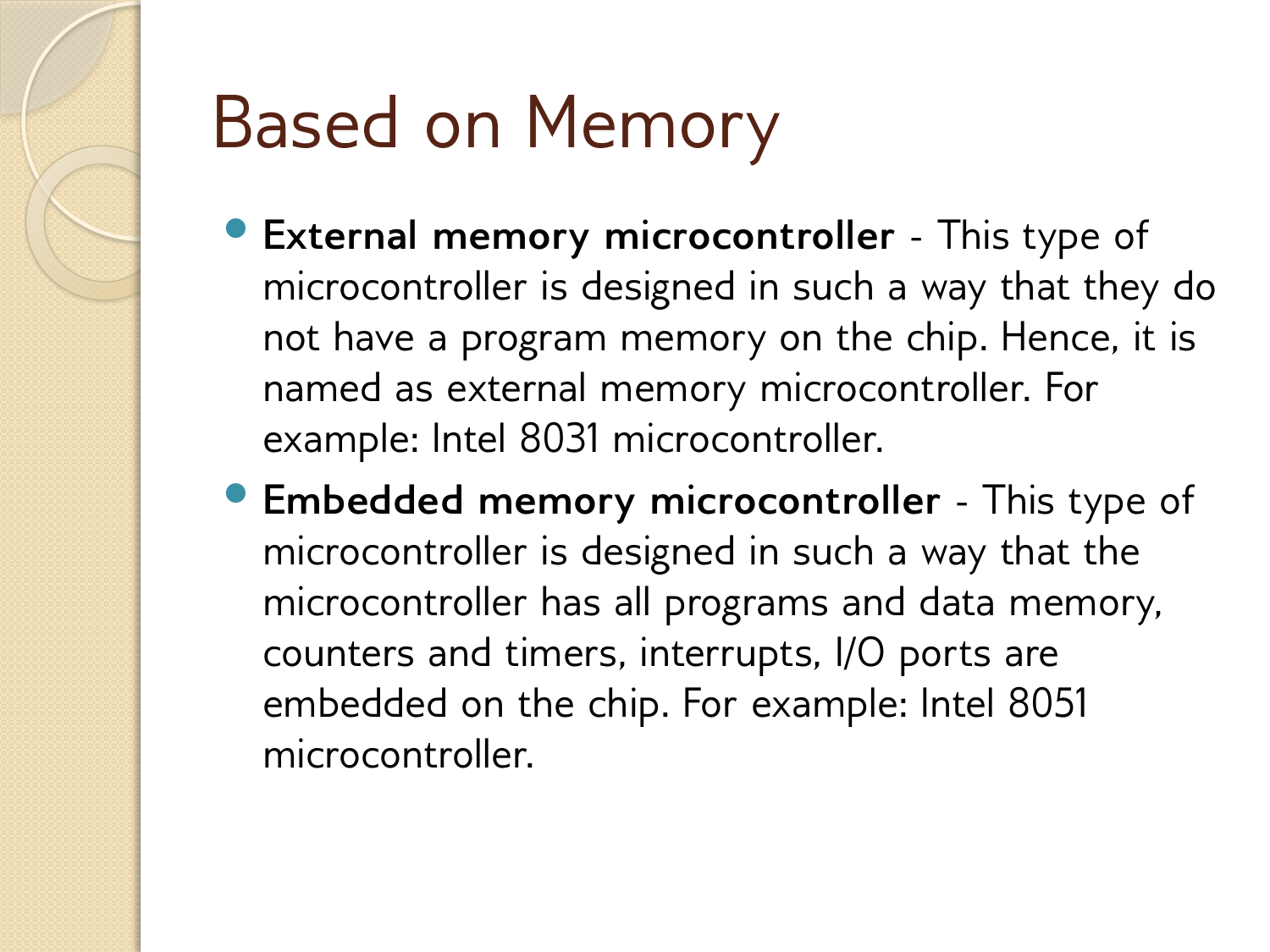

# Based on Memory
External memory microcontroller − This type of microcontroller is designed in such a way that they do not have a program memory on the chip. Hence, it is named as external memory microcontroller. For example: Intel 8031 microcontroller.
Embedded memory microcontroller − This type of microcontroller is designed in such a way that the microcontroller has all programs and data memory, counters and timers, interrupts, I/O ports are embedded on the chip. For example: Intel 8051 microcontroller.